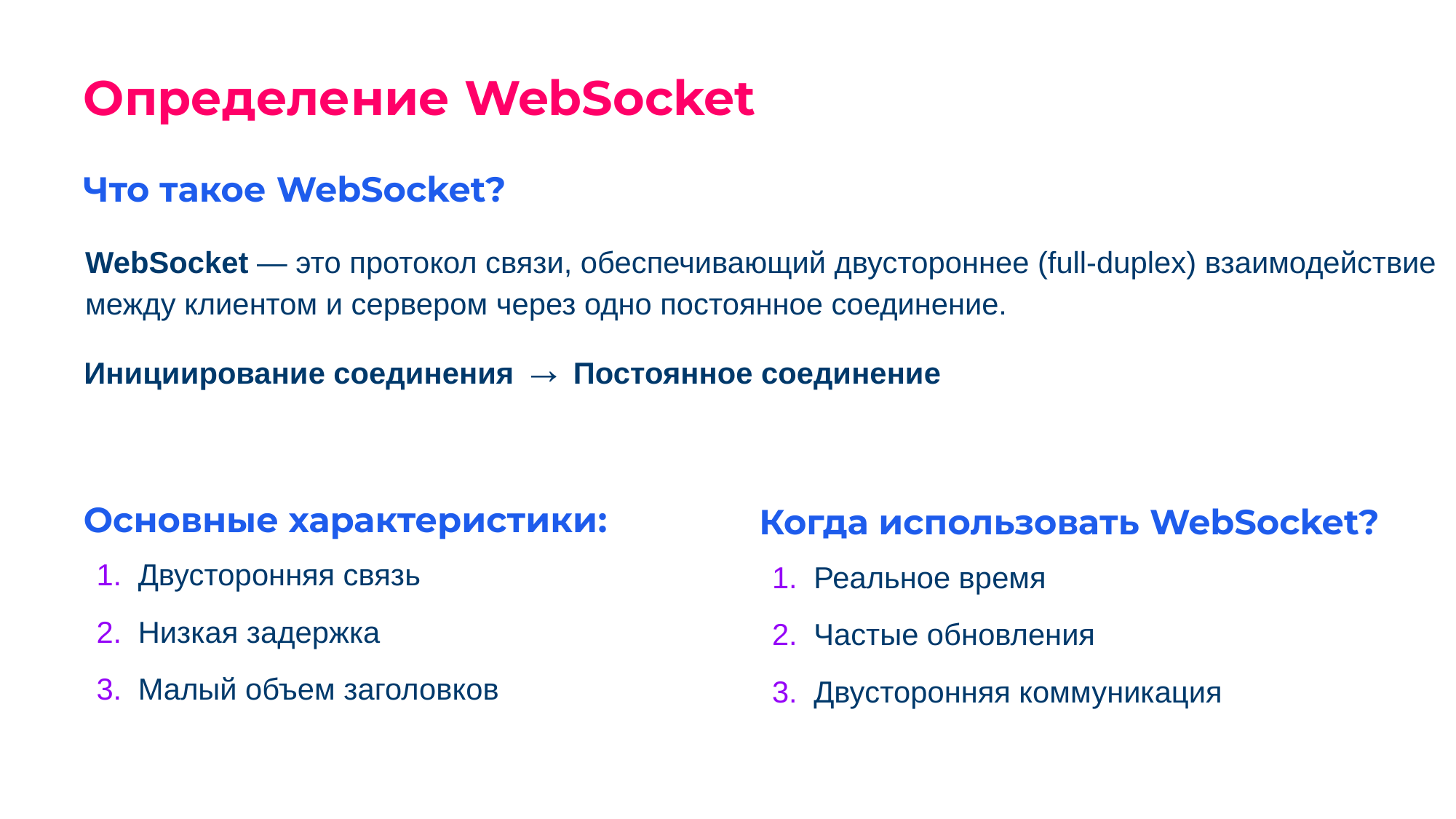

Определение WebSocket
Что такое WebSocket?
WebSocket — это протокол связи, обеспечивающий двустороннее (full-duplex) взаимодействие между клиентом и сервером через одно постоянное соединение.
Инициирование соединения → Постоянное соединение
Основные характеристики:
Когда использовать WebSocket?
Двусторонняя связь
Низкая задержка
Малый объем заголовков
Реальное время
Частые обновления
Двусторонняя коммуникация